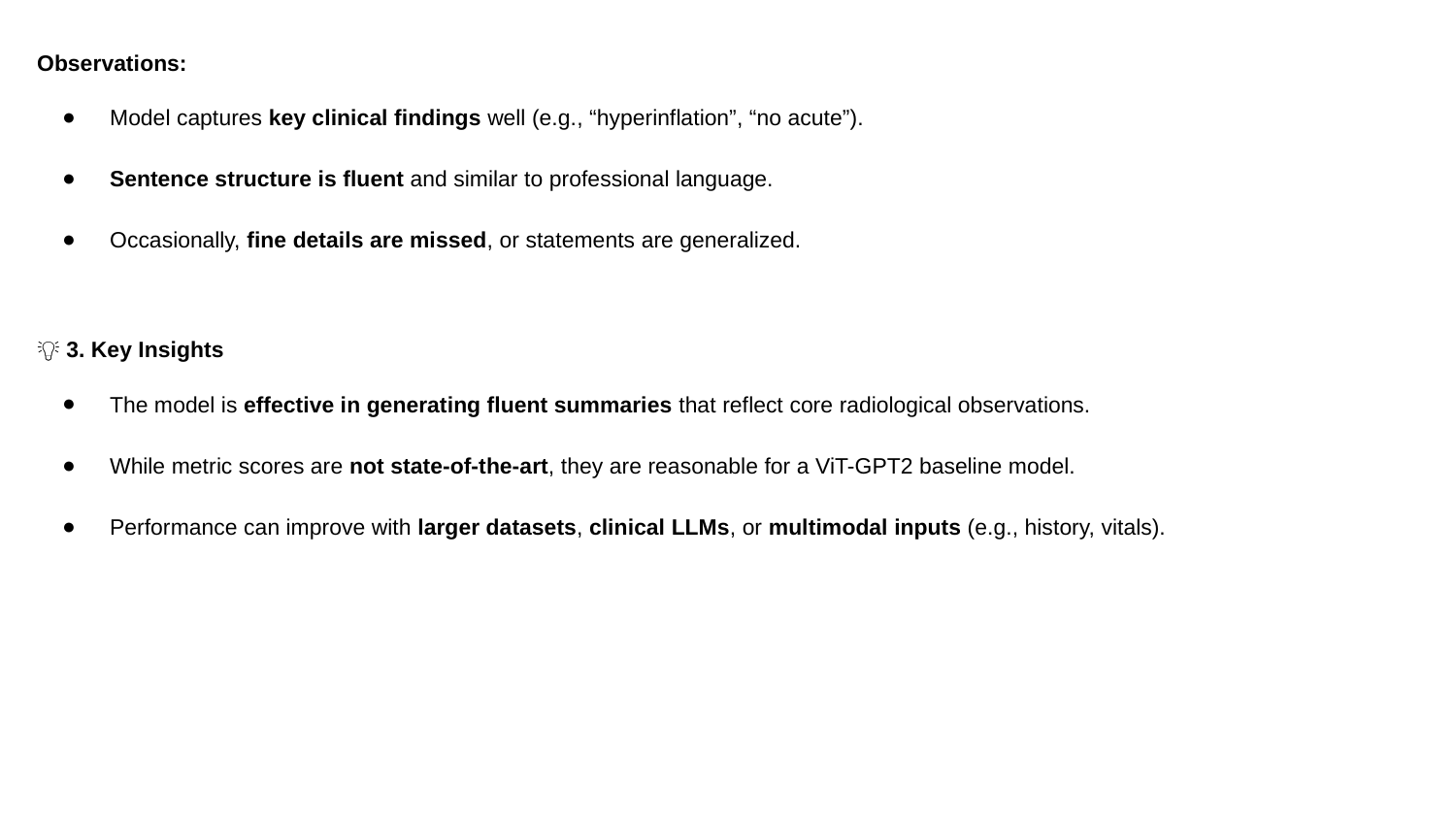

Observations:
Model captures key clinical findings well (e.g., “hyperinflation”, “no acute”).
Sentence structure is fluent and similar to professional language.
Occasionally, fine details are missed, or statements are generalized.

💡 3. Key Insights
The model is effective in generating fluent summaries that reflect core radiological observations.
While metric scores are not state-of-the-art, they are reasonable for a ViT-GPT2 baseline model.
Performance can improve with larger datasets, clinical LLMs, or multimodal inputs (e.g., history, vitals).